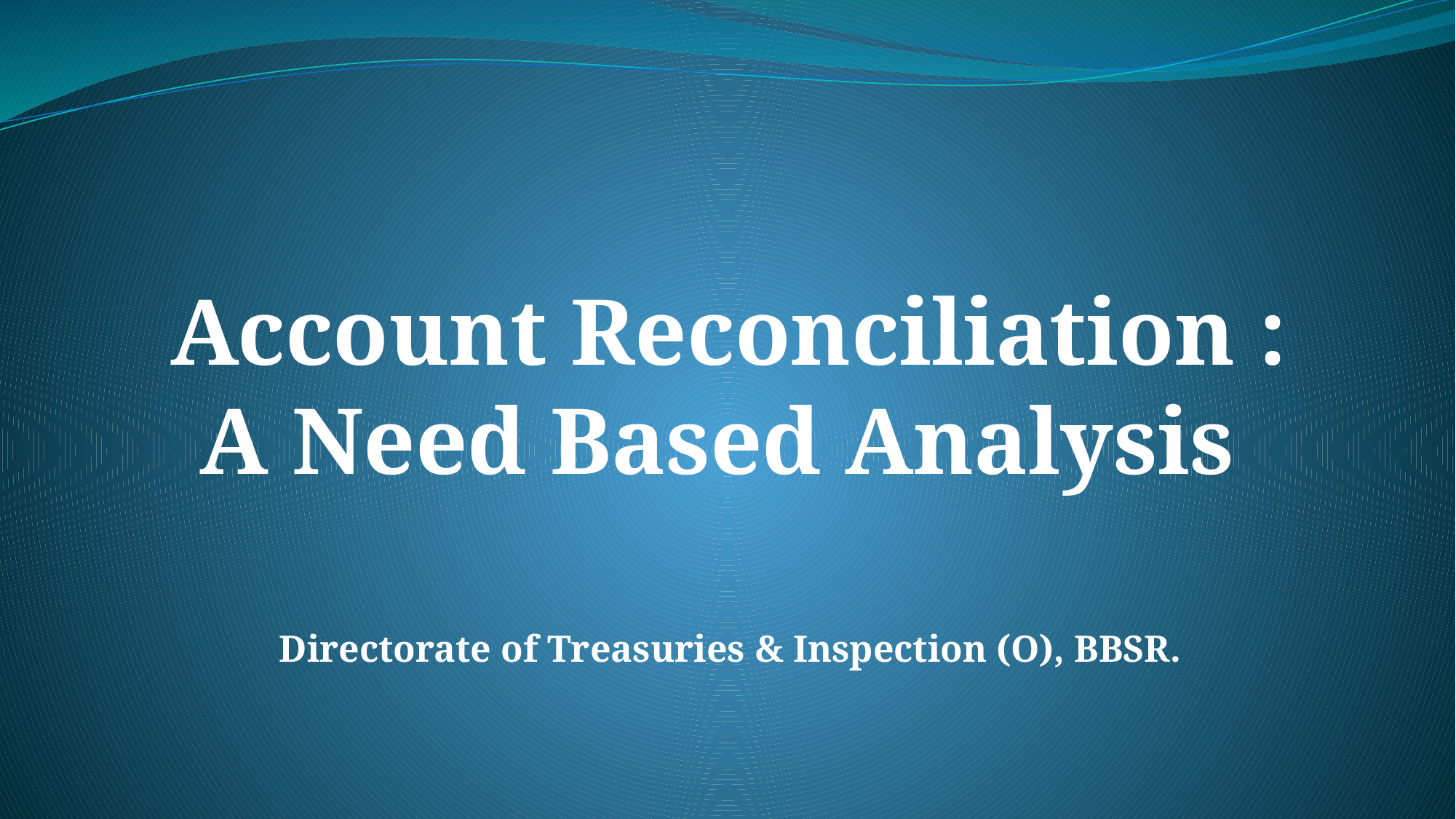

Account Reconciliation : A Need Based Analysis
Directorate of Treasuries & Inspection (O), BBSR.